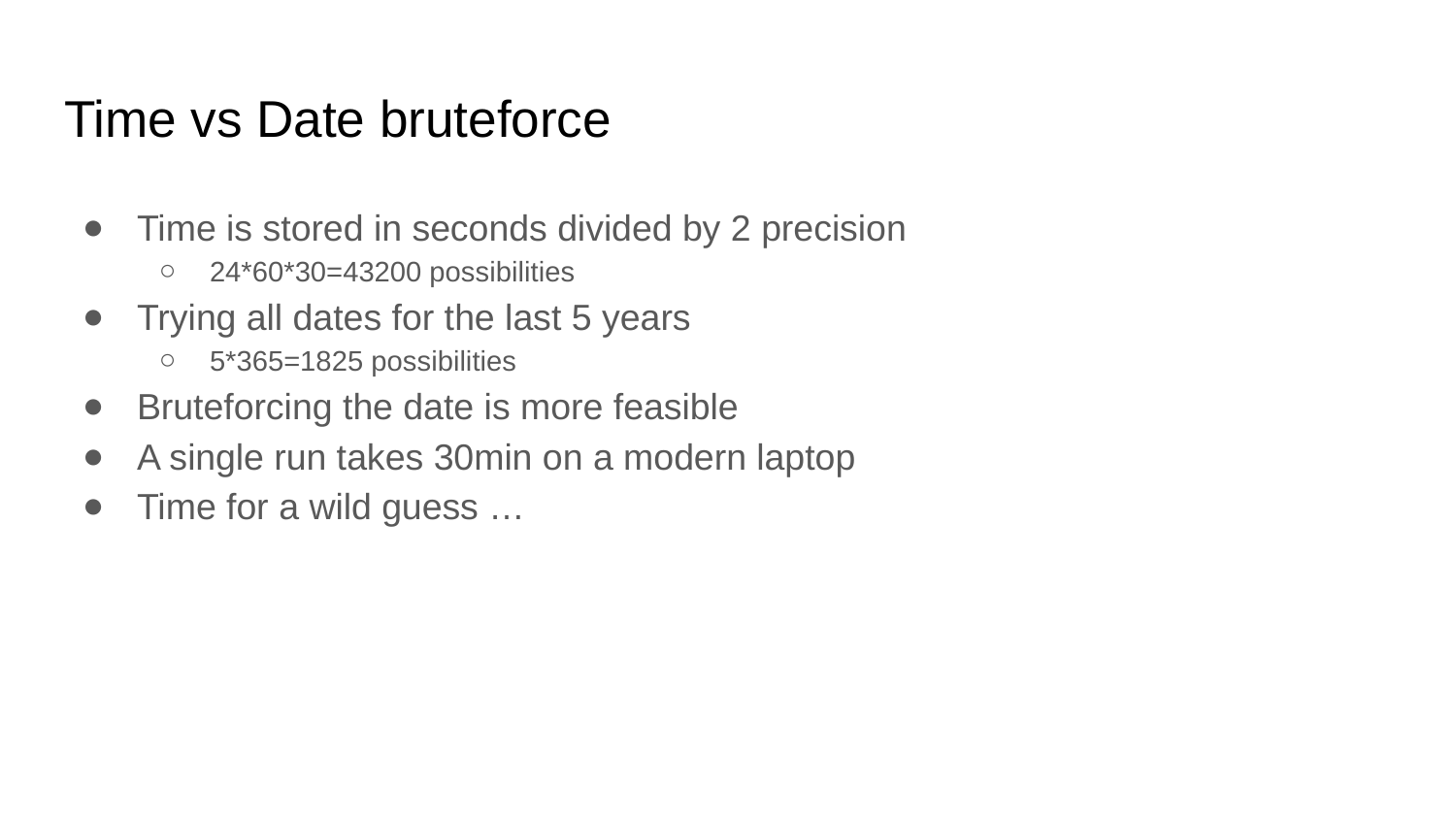

# Time vs Date bruteforce
Time is stored in seconds divided by 2 precision
24*60*30=43200 possibilities
Trying all dates for the last 5 years
5*365=1825 possibilities
Bruteforcing the date is more feasible
A single run takes 30min on a modern laptop
Time for a wild guess …